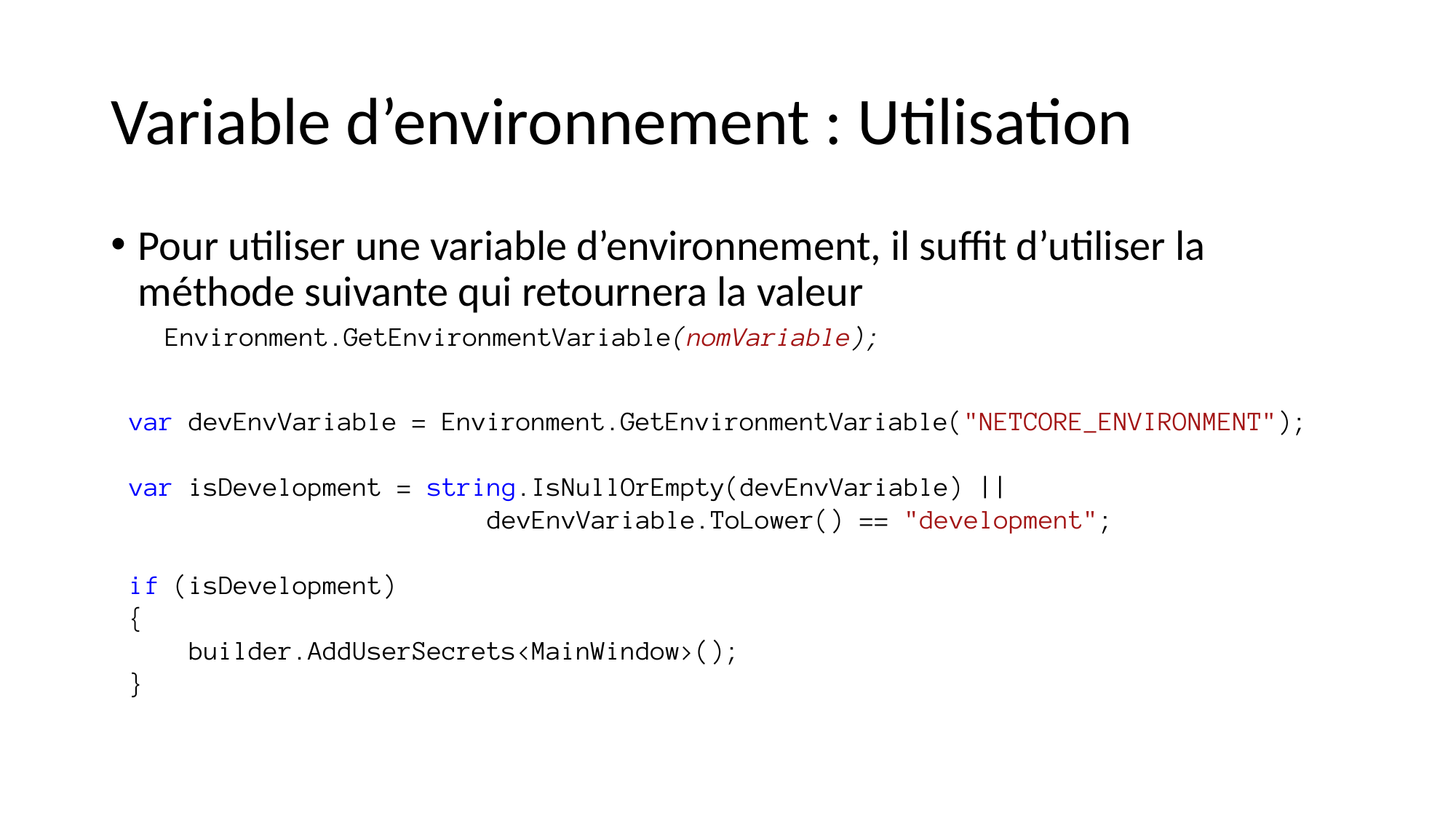

# Variable d’environnement : Utilisation
Pour utiliser une variable d’environnement, il suffit d’utiliser la méthode suivante qui retournera la valeur
Environment.GetEnvironmentVariable(nomVariable);

var devEnvVariable = Environment.GetEnvironmentVariable("NETCORE_ENVIRONMENT");

var isDevelopment = string.IsNullOrEmpty(devEnvVariable) ||
                        devEnvVariable.ToLower() == "development";

if (isDevelopment)
{
    builder.AddUserSecrets<MainWindow>();
}